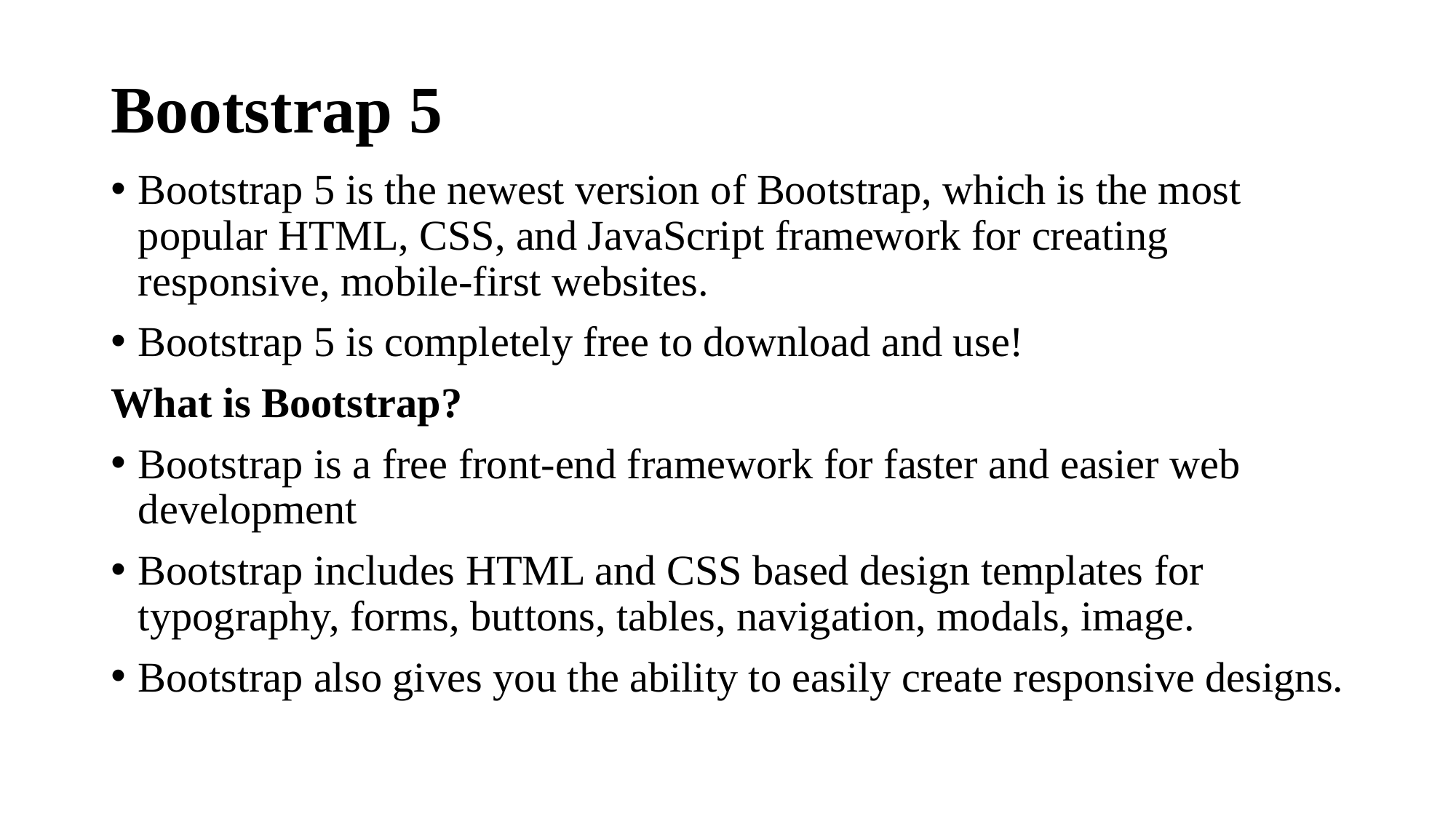

# Bootstrap 5
Bootstrap 5 is the newest version of Bootstrap, which is the most popular HTML, CSS, and JavaScript framework for creating responsive, mobile-first websites.
Bootstrap 5 is completely free to download and use!
What is Bootstrap?
Bootstrap is a free front-end framework for faster and easier web development
Bootstrap includes HTML and CSS based design templates for typography, forms, buttons, tables, navigation, modals, image.
Bootstrap also gives you the ability to easily create responsive designs.